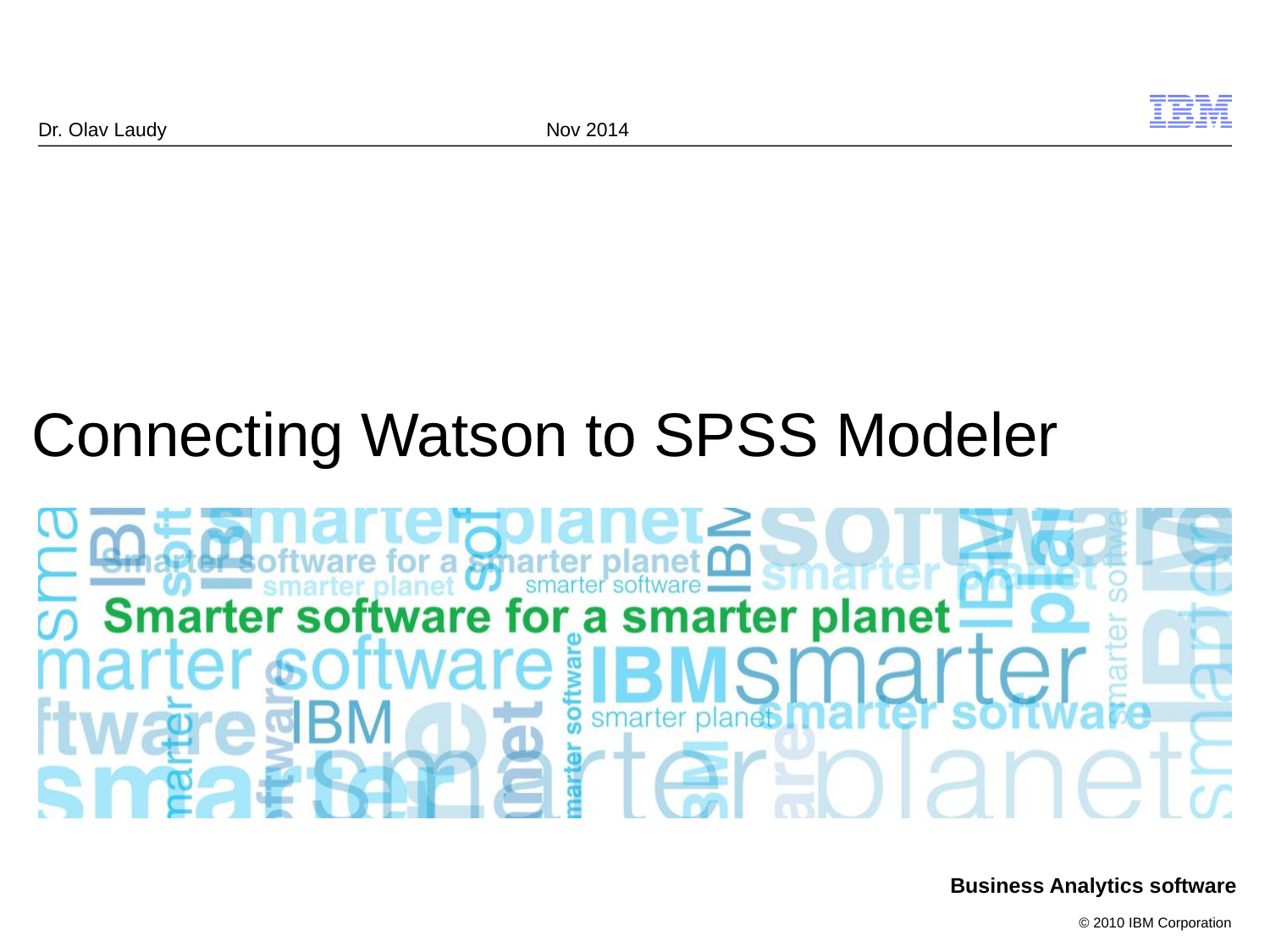

Dr. Olav Laudy	 		Nov 2014
# Connecting Watson to SPSS Modeler